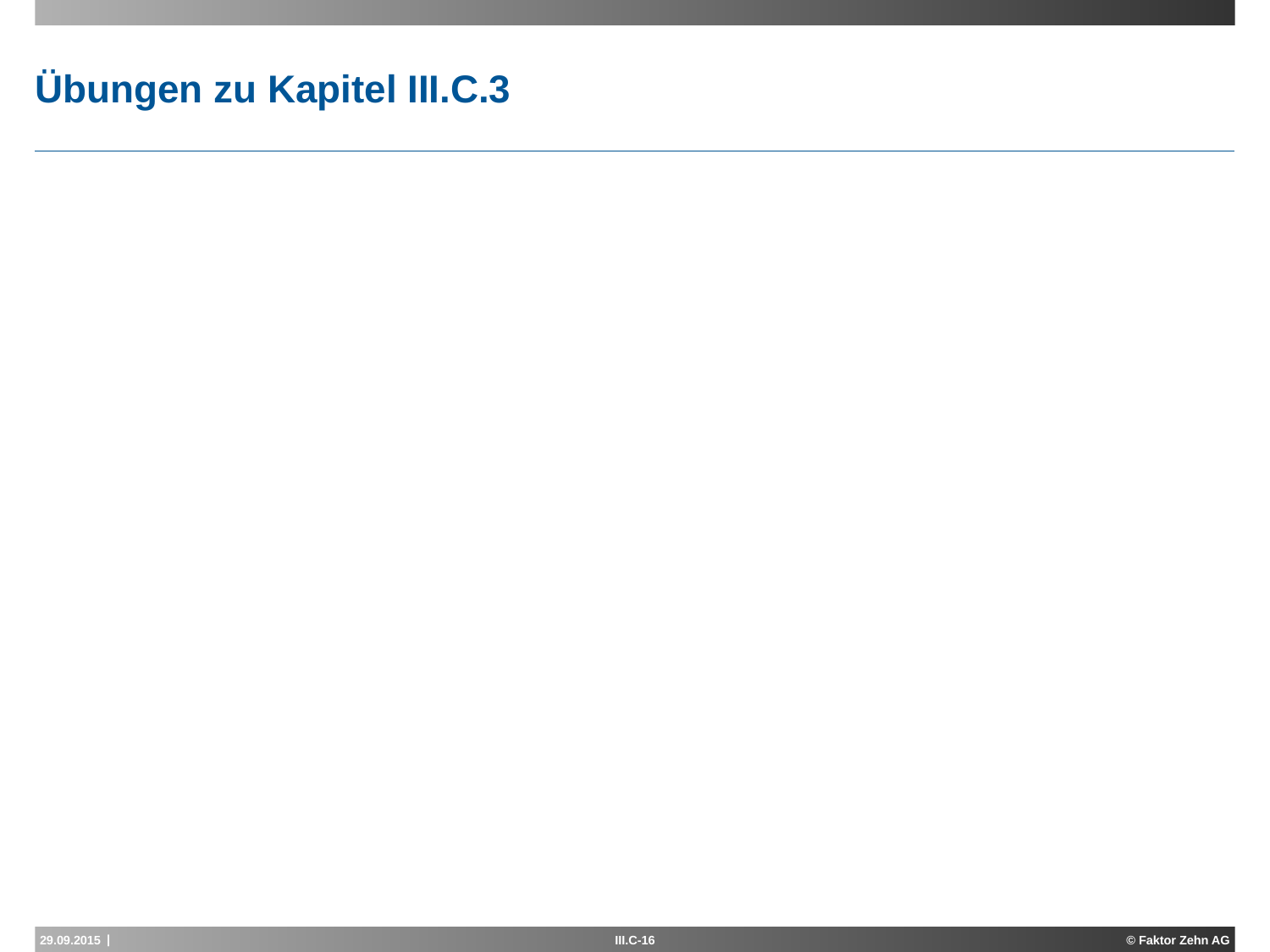

# Übungen zu Kapitel III.C.3
29.09.2015
III.C-16